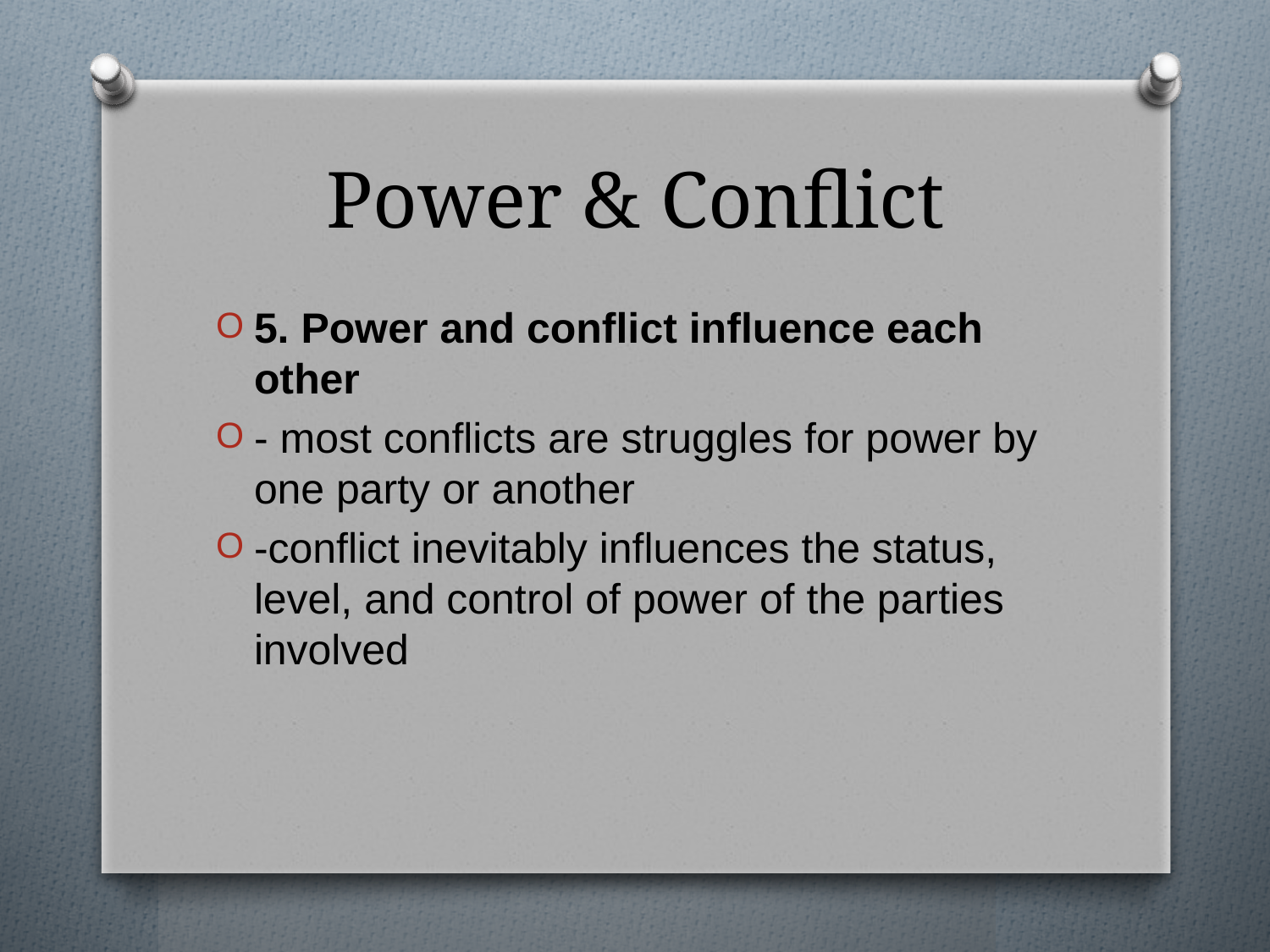

# Power & Conflict
5. Power and conflict influence each other
- most conflicts are struggles for power by one party or another
-conflict inevitably influences the status, level, and control of power of the parties involved